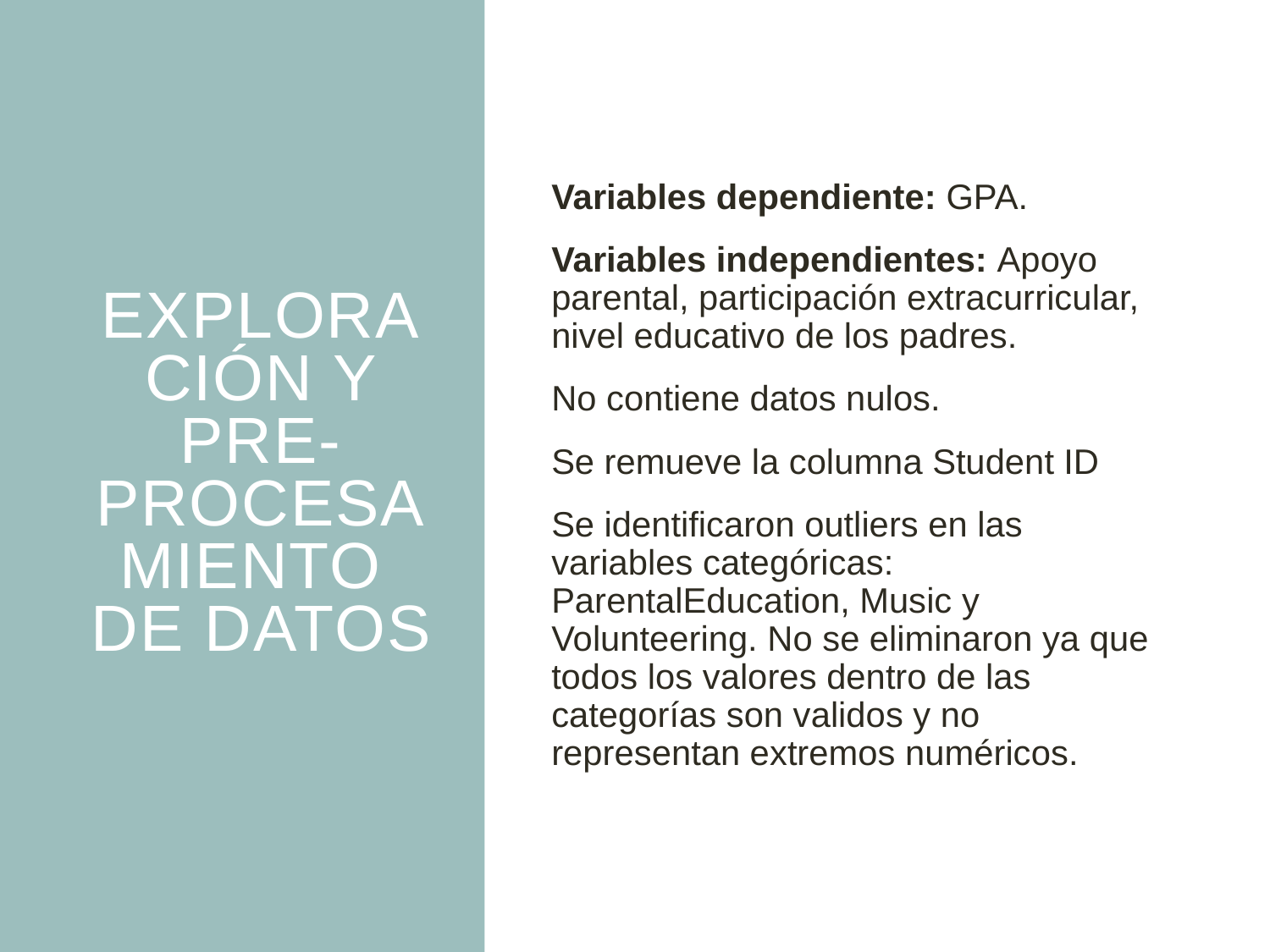

# ExploracióN y Pre-procesamiento  DE DATOS
Variables dependiente: GPA.
Variables independientes: Apoyo parental, participación extracurricular, nivel educativo de los padres.
No contiene datos nulos.
Se remueve la columna Student ID
Se identificaron outliers en las variables categóricas: ParentalEducation, Music y Volunteering. No se eliminaron ya que todos los valores dentro de las categorías son validos y no representan extremos numéricos.